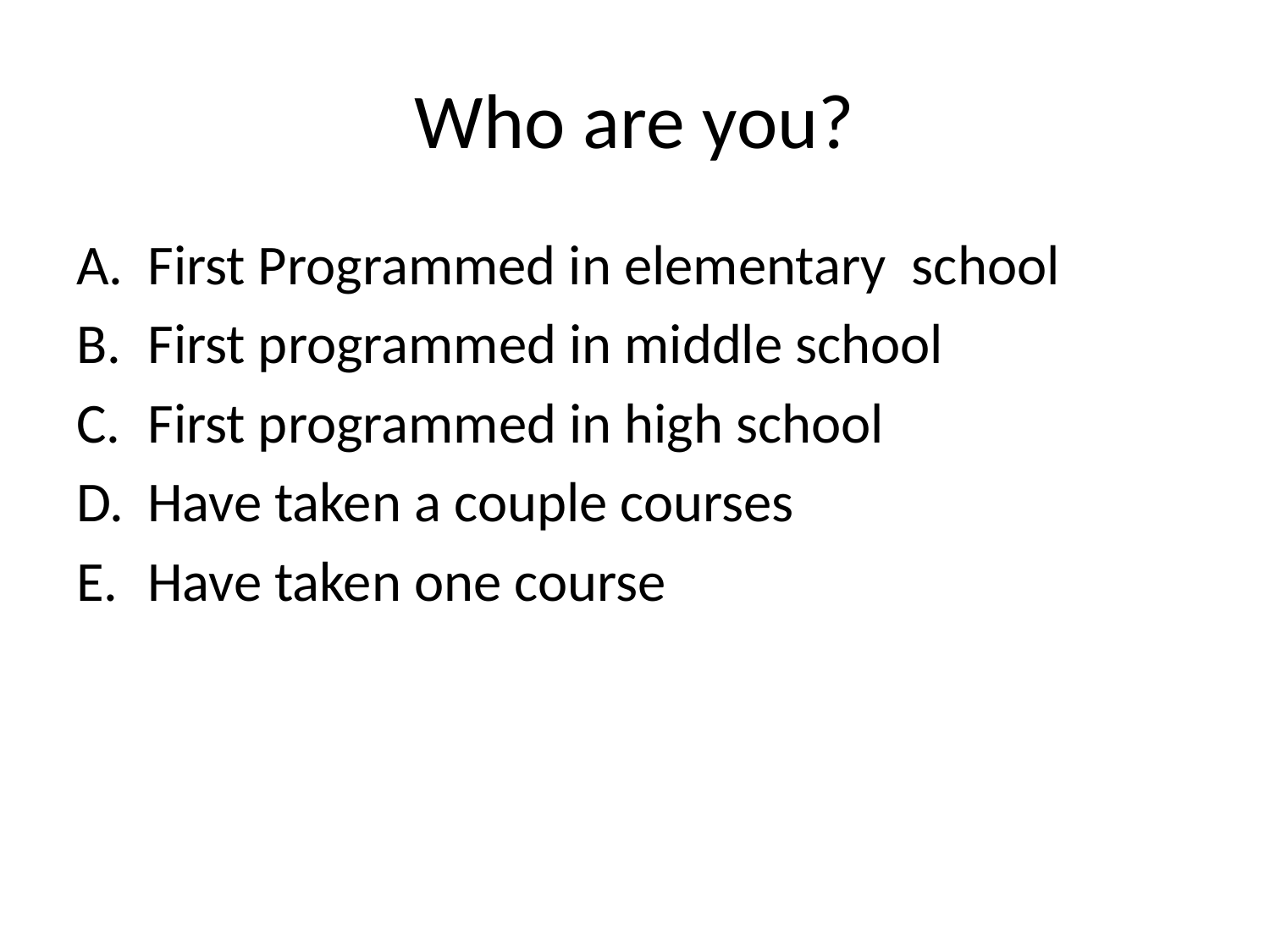

# Who are you?
First Programmed in elementary  school
First programmed in middle school
First programmed in high school
Have taken a couple courses
Have taken one course